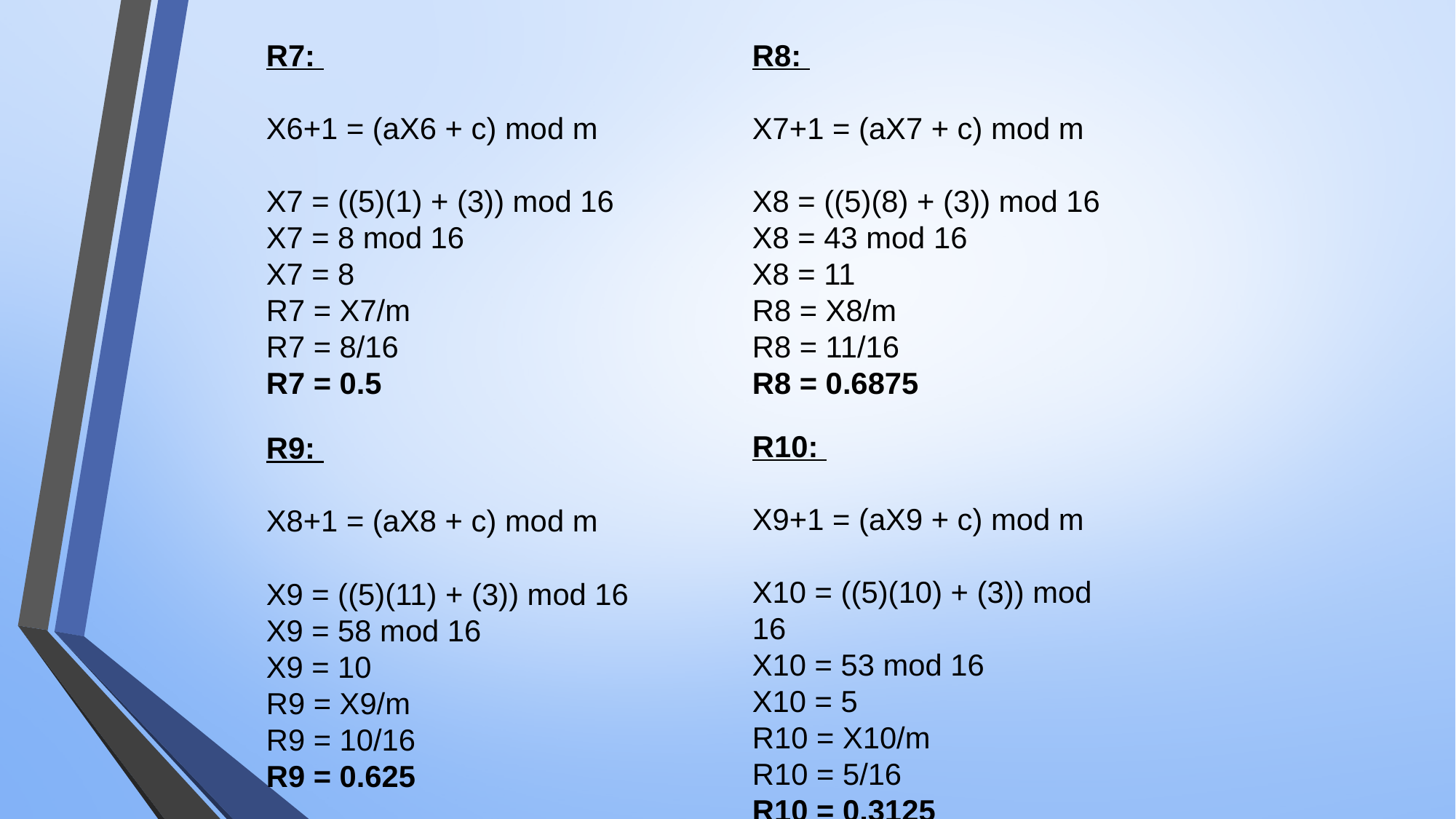

R7:
X6+1 = (aX6 + c) mod m

X7 = ((5)(1) + (3)) mod 16
X7 = 8 mod 16
X7 = 8
R7 = X7/m
R7 = 8/16
R7 = 0.5
R8:
X7+1 = (aX7 + c) mod m

X8 = ((5)(8) + (3)) mod 16
X8 = 43 mod 16
X8 = 11
R8 = X8/m
R8 = 11/16
R8 = 0.6875
R10:
X9+1 = (aX9 + c) mod m

X10 = ((5)(10) + (3)) mod 16
X10 = 53 mod 16
X10 = 5
R10 = X10/m
R10 = 5/16
R10 = 0.3125
R9:
X8+1 = (aX8 + c) mod m

X9 = ((5)(11) + (3)) mod 16
X9 = 58 mod 16
X9 = 10
R9 = X9/m
R9 = 10/16
R9 = 0.625